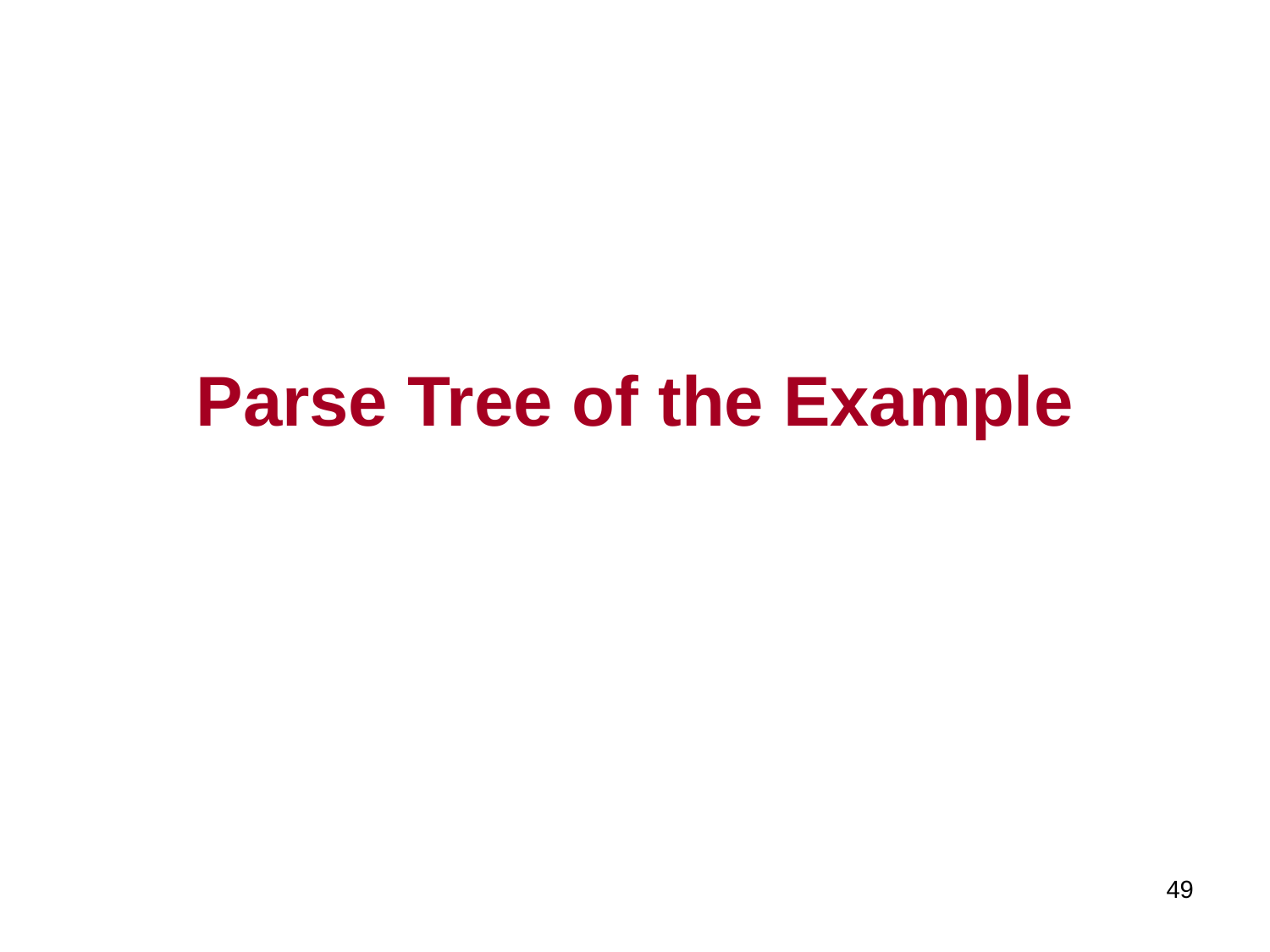

# Parse Tree of the Example

49